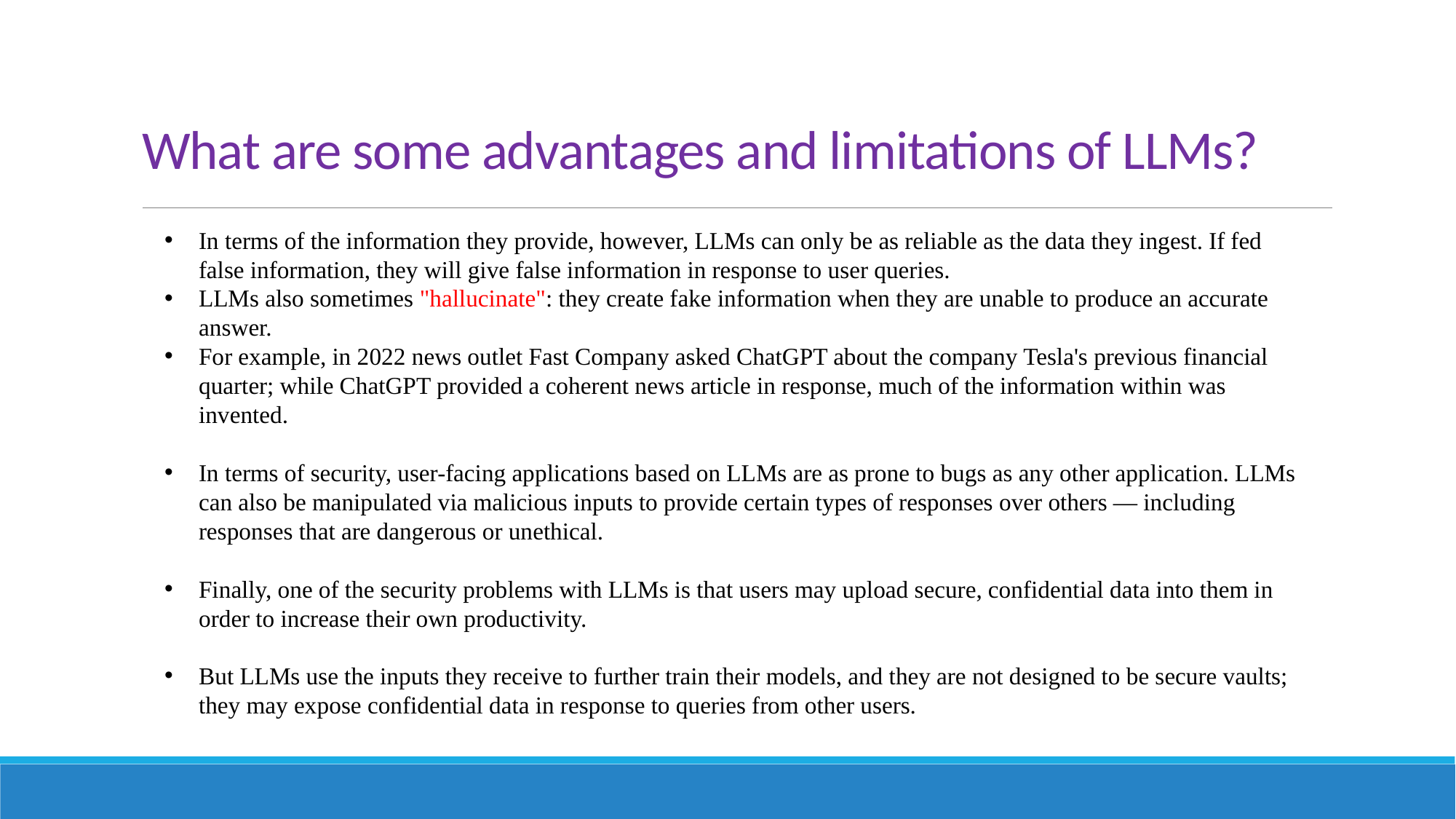

# What are some advantages and limitations of LLMs?
In terms of the information they provide, however, LLMs can only be as reliable as the data they ingest. If fed false information, they will give false information in response to user queries.
LLMs also sometimes "hallucinate": they create fake information when they are unable to produce an accurate answer.
For example, in 2022 news outlet Fast Company asked ChatGPT about the company Tesla's previous financial quarter; while ChatGPT provided a coherent news article in response, much of the information within was invented.

In terms of security, user-facing applications based on LLMs are as prone to bugs as any other application. LLMs can also be manipulated via malicious inputs to provide certain types of responses over others — including responses that are dangerous or unethical.

Finally, one of the security problems with LLMs is that users may upload secure, confidential data into them in order to increase their own productivity.

But LLMs use the inputs they receive to further train their models, and they are not designed to be secure vaults; they may expose confidential data in response to queries from other users.